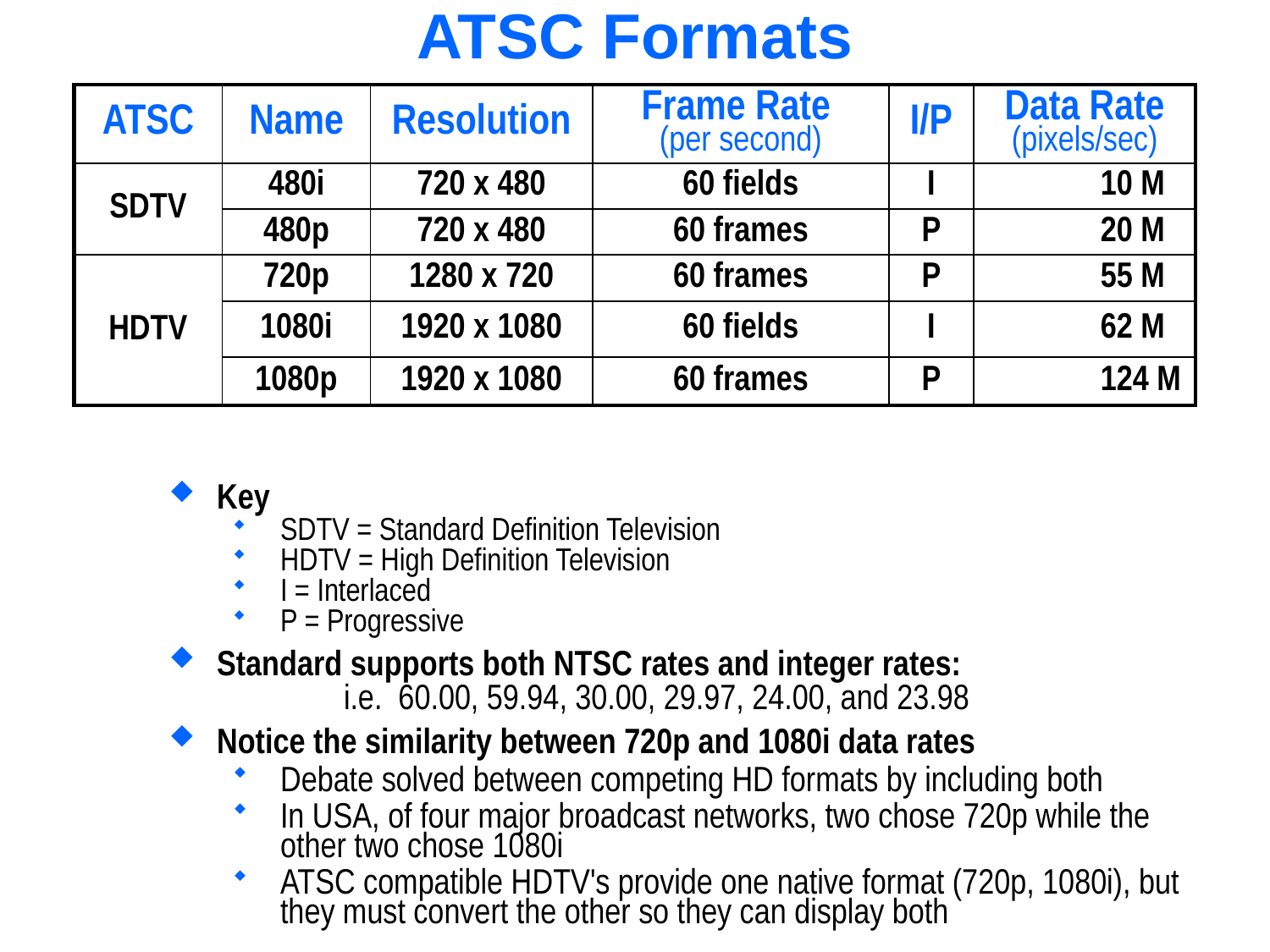

# ATSC Formats
| ATSC | Name | Resolution | Frame Rate (per second) | I/P | Data Rate (pixels/sec) |
| --- | --- | --- | --- | --- | --- |
| SDTV | 480i | 720 x 480 | 60 fields | I | 10 M |
|  | 480p | 720 x 480 | 60 frames | P | 20 M |
| HDTV | 720p | 1280 x 720 | 60 frames | P | 55 M |
|  | 1080i | 1920 x 1080 | 60 fields | I | 62 M |
|  | 1080p | 1920 x 1080 | 60 frames | P | 124 M |
Key
SDTV = Standard Definition Television
HDTV = High Definition Television
I = Interlaced
P = Progressive
Standard supports both NTSC rates and integer rates:
	i.e.  60.00, 59.94, 30.00, 29.97, 24.00, and 23.98
Notice the similarity between 720p and 1080i data rates
Debate solved between competing HD formats by including both
In USA, of four major broadcast networks, two chose 720p while the other two chose 1080i
ATSC compatible HDTV's provide one native format (720p, 1080i), but they must convert the other so they can display both